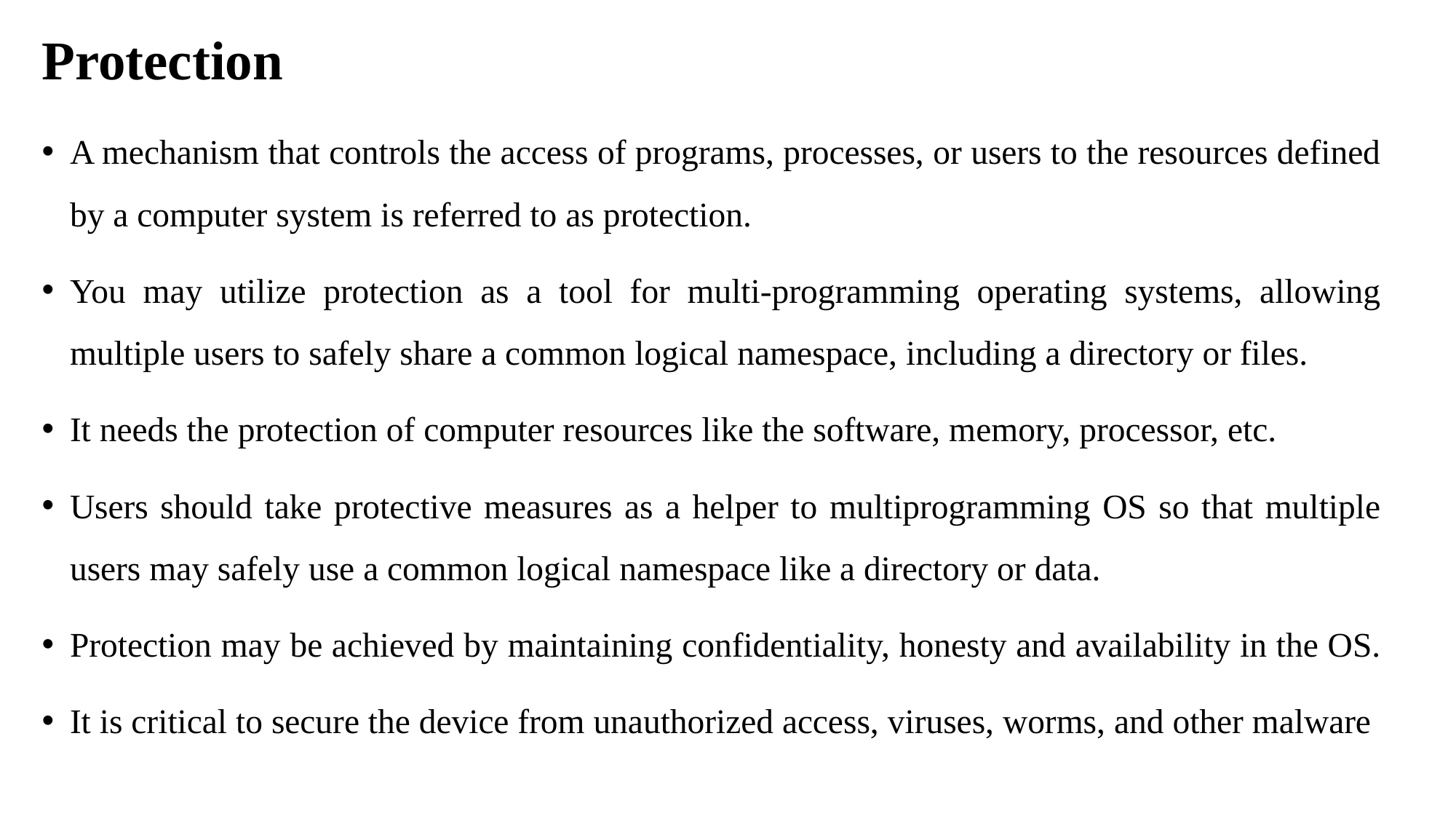

# Protection
A mechanism that controls the access of programs, processes, or users to the resources defined by a computer system is referred to as protection.
You may utilize protection as a tool for multi-programming operating systems, allowing multiple users to safely share a common logical namespace, including a directory or files.
It needs the protection of computer resources like the software, memory, processor, etc.
Users should take protective measures as a helper to multiprogramming OS so that multiple users may safely use a common logical namespace like a directory or data.
Protection may be achieved by maintaining confidentiality, honesty and availability in the OS.
It is critical to secure the device from unauthorized access, viruses, worms, and other malware